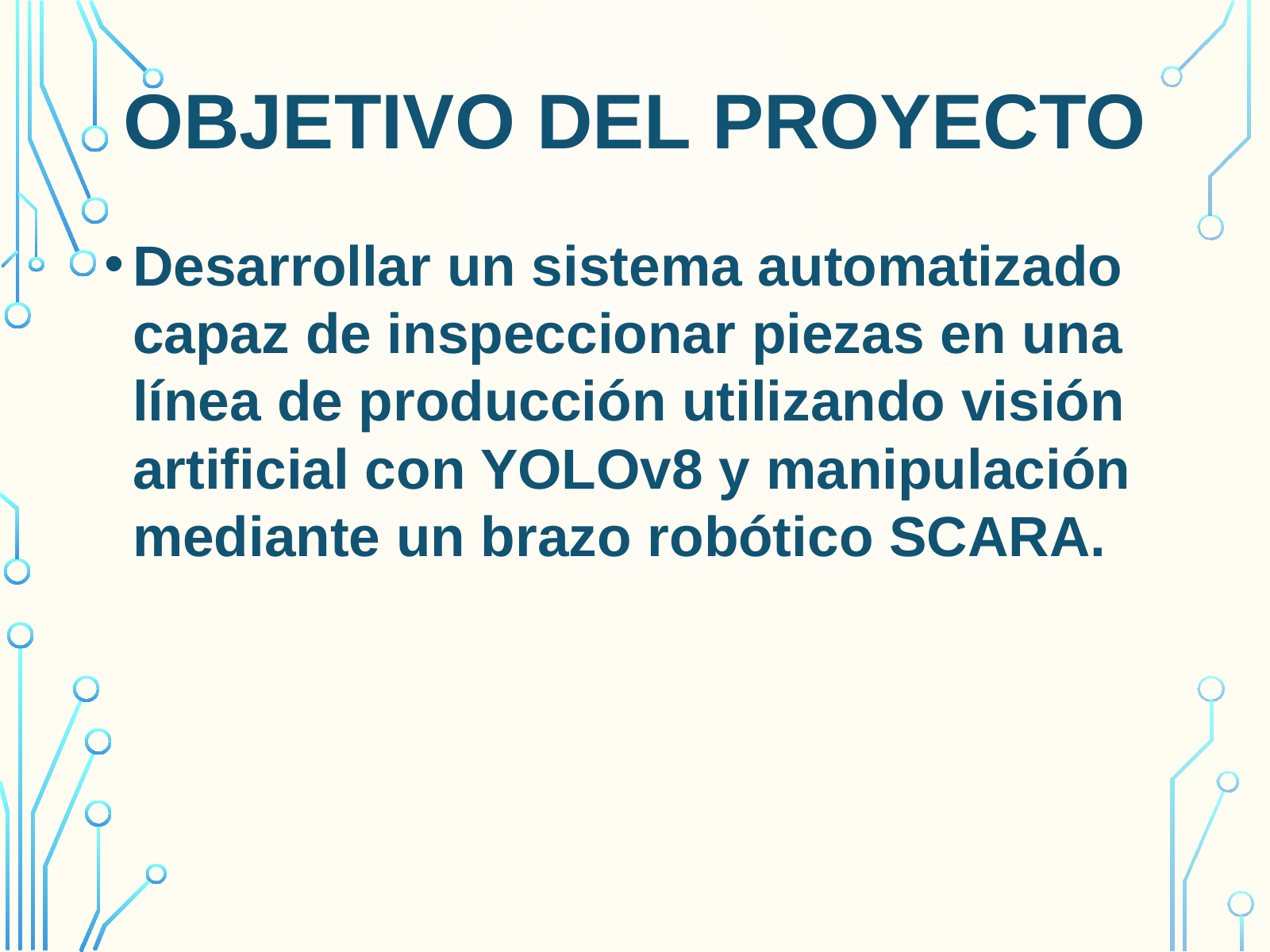

OBJETIVO DEL PROYECTO
Desarrollar un sistema automatizado capaz de inspeccionar piezas en una línea de producción utilizando visión artificial con YOLOv8 y manipulación mediante un brazo robótico SCARA.